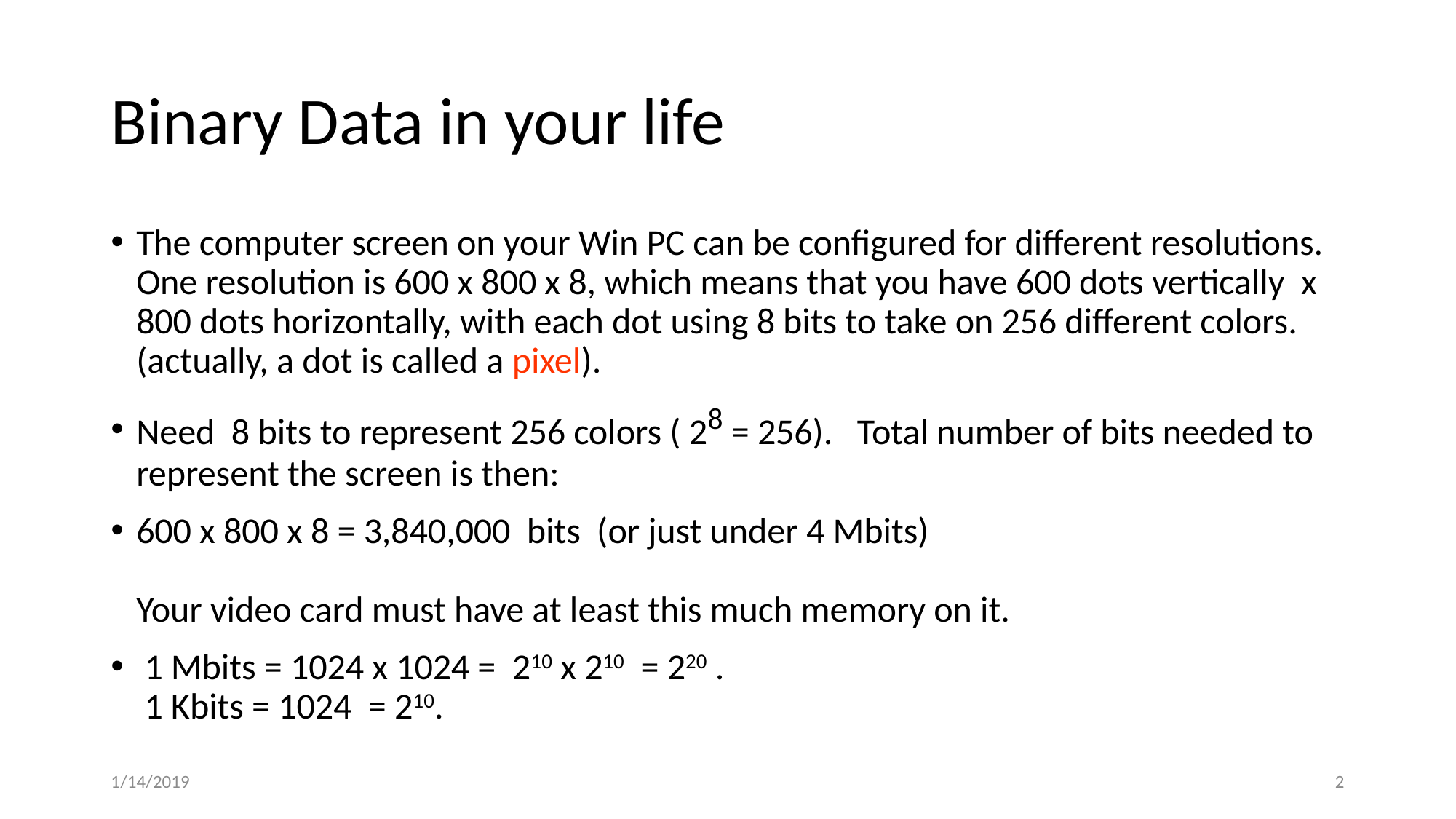

# Binary Data in your life
The computer screen on your Win PC can be configured for different resolutions.  One resolution is 600 x 800 x 8, which means that you have 600 dots vertically  x 800 dots horizontally, with each dot using 8 bits to take on 256 different colors.  (actually, a dot is called a pixel).
Need  8 bits to represent 256 colors ( 28 = 256).   Total number of bits needed to represent the screen is then:
600 x 800 x 8 = 3,840,000  bits  (or just under 4 Mbits)
Your video card must have at least this much memory on it.
 1 Mbits = 1024 x 1024 =  210 x 210  = 220 .
 1 Kbits = 1024  = 210.

1/14/2019
2